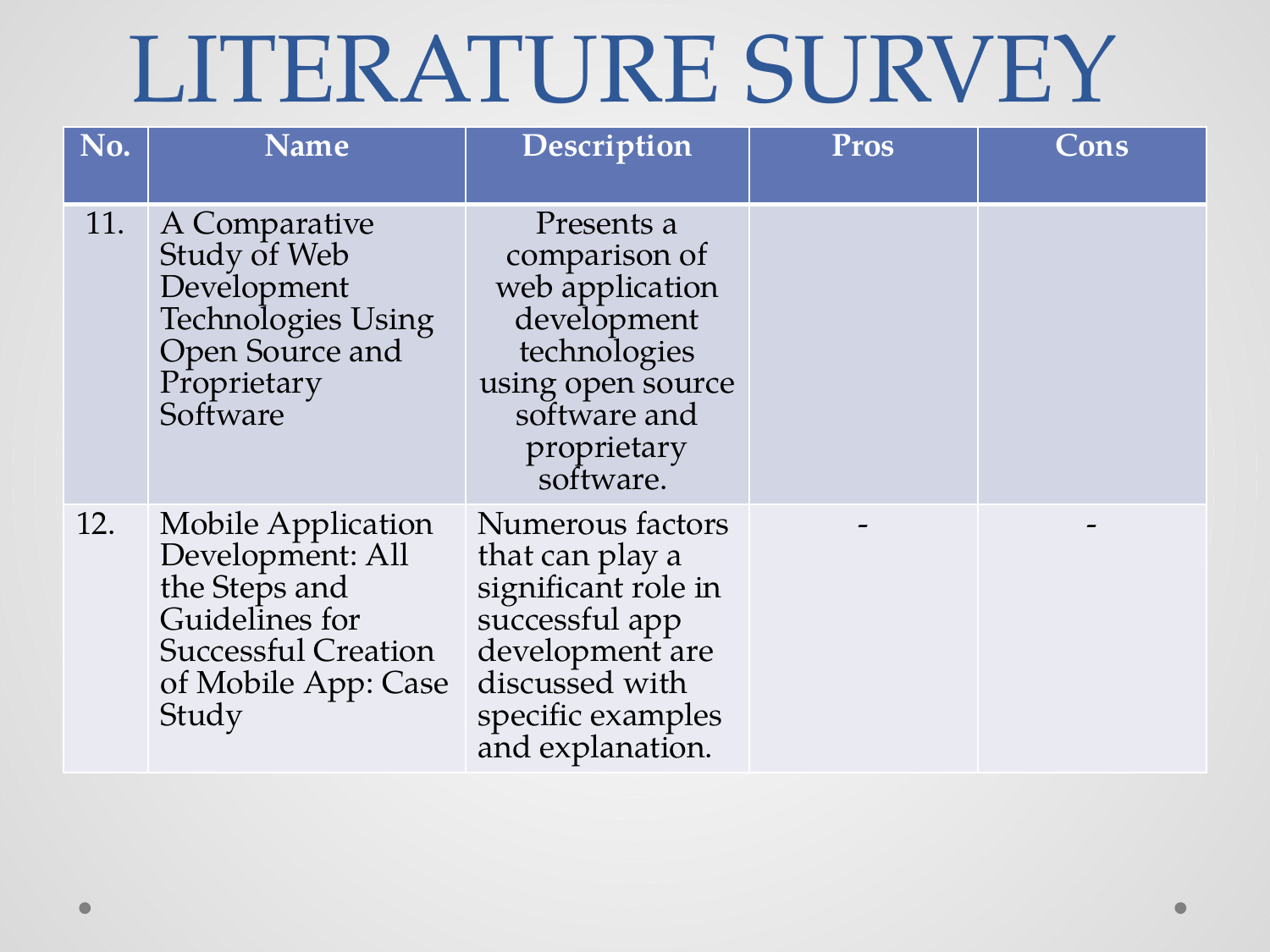

# LITERATURE SURVEY
| No. | Name | Description | Pros | Cons |
| --- | --- | --- | --- | --- |
| 11. | A Comparative Study of Web Development Technologies Using Open Source and Proprietary Software | Presents a comparison of web application development technologies using open source software and proprietary software. |  |  |
| 12. | Mobile Application Development: All the Steps and Guidelines for Successful Creation of Mobile App: Case Study | Numerous factors that can play a significant role in successful app development are discussed with specific examples and explanation. | - | - |